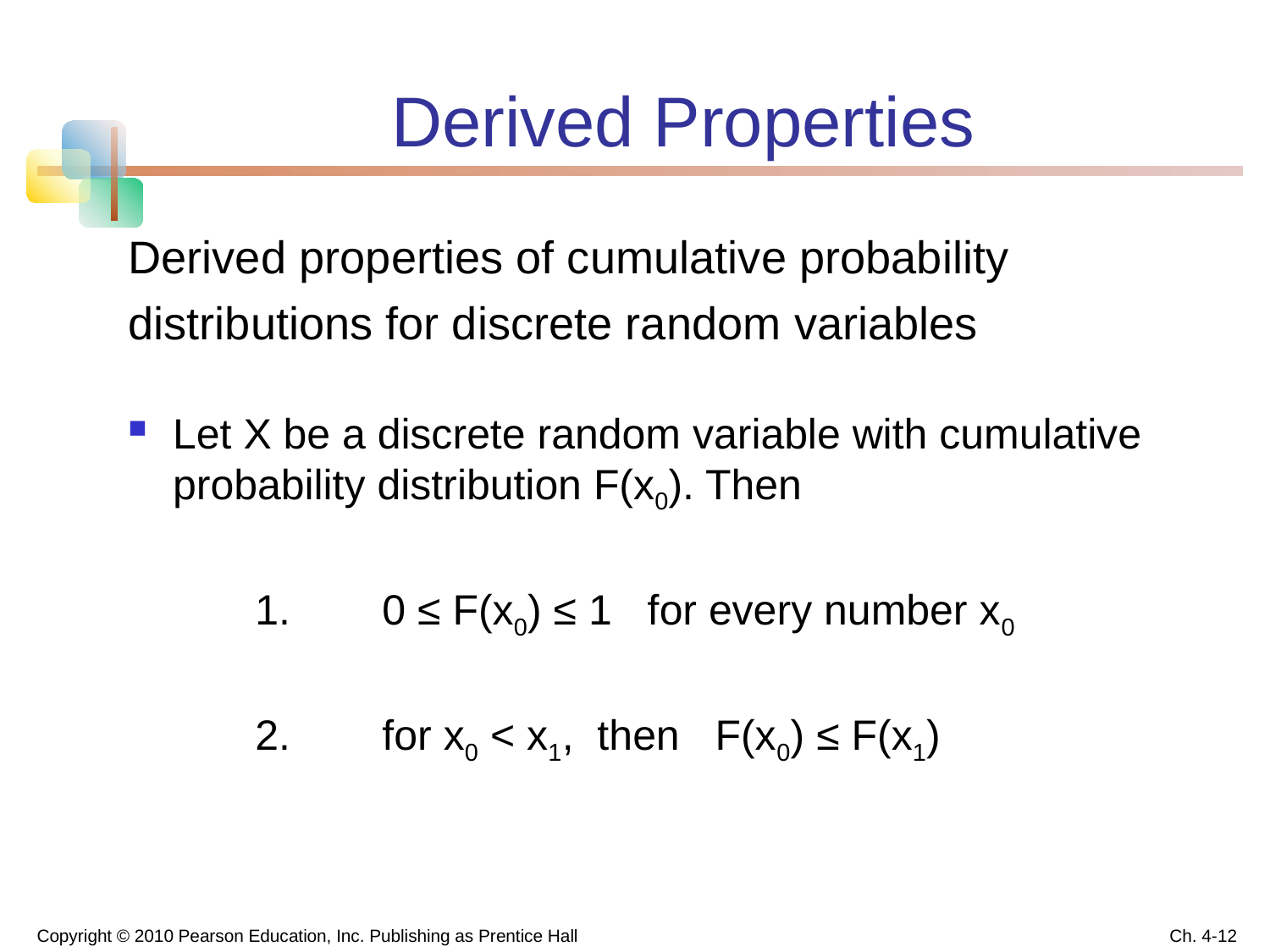

Derived Properties
Derived properties of cumulative probability
distributions for discrete random variables

Let X be a discrete random variable with cumulative probability distribution F(x0). Then

	1. 	0 ≤ F(x0) ≤ 1   for every number x0

	2. 	for x0 < x1,  then   F(x0) ≤ F(x1)
Copyright © 2010 Pearson Education, Inc. Publishing as Prentice Hall
Ch. 4-12